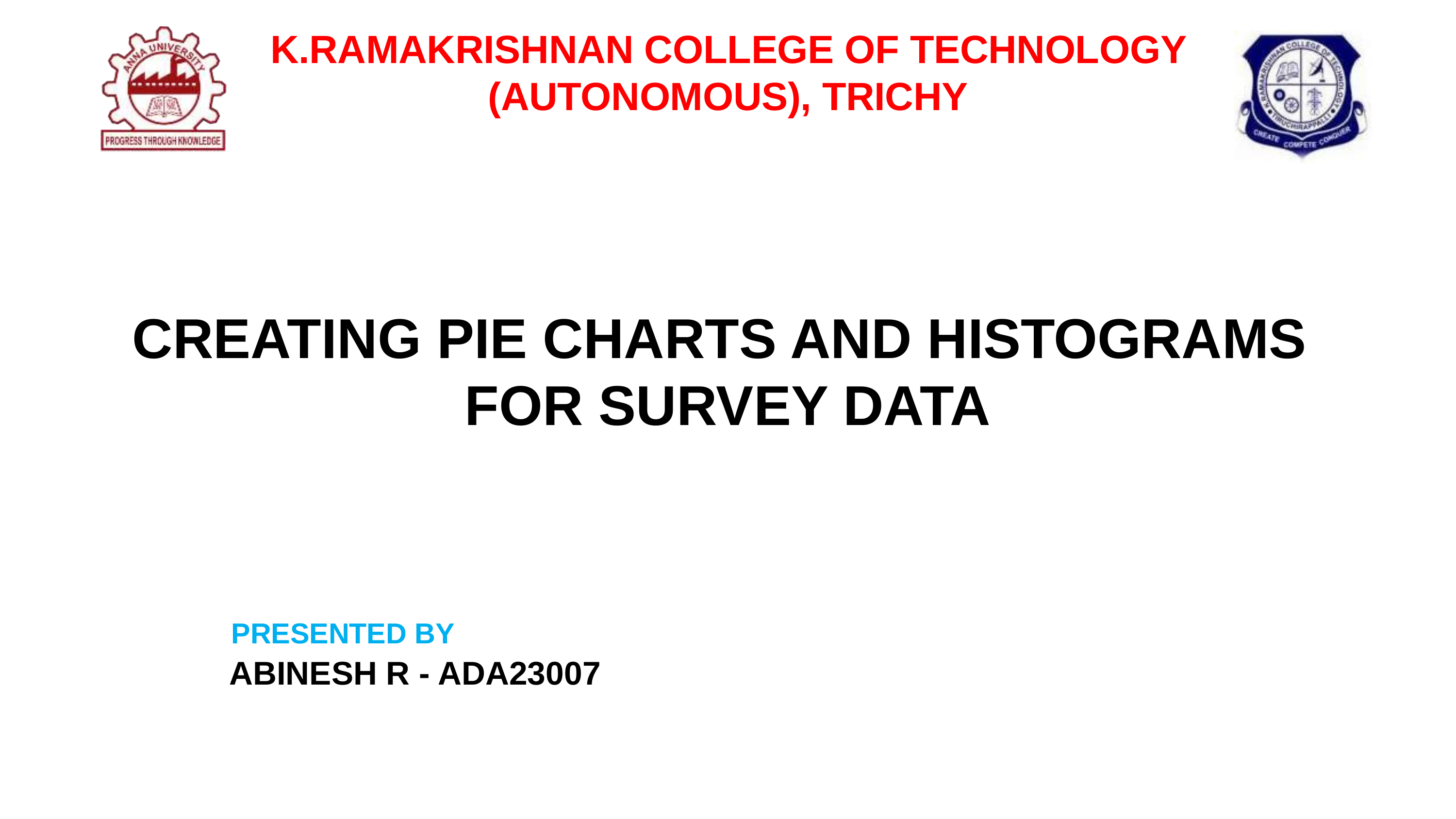

K.RAMAKRISHNAN COLLEGE OF TECHNOLOGY (AUTONOMOUS), TRICHY

CREATING PIE CHARTS AND HISTOGRAMS
FOR SURVEY DATA

PRESENTED BY

ABINESH R - ADA23007